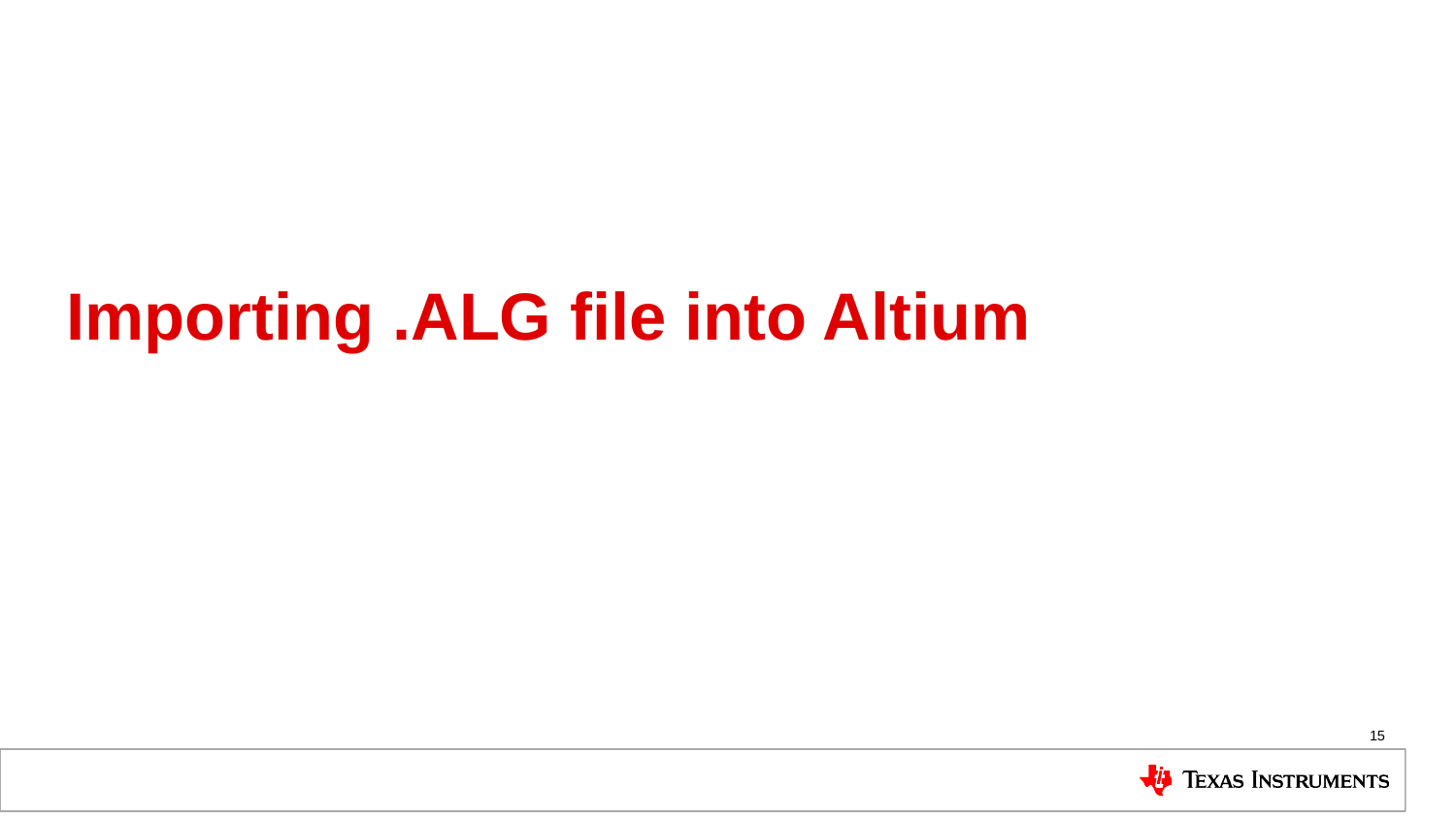

# Importing .ALG file into Altium

15